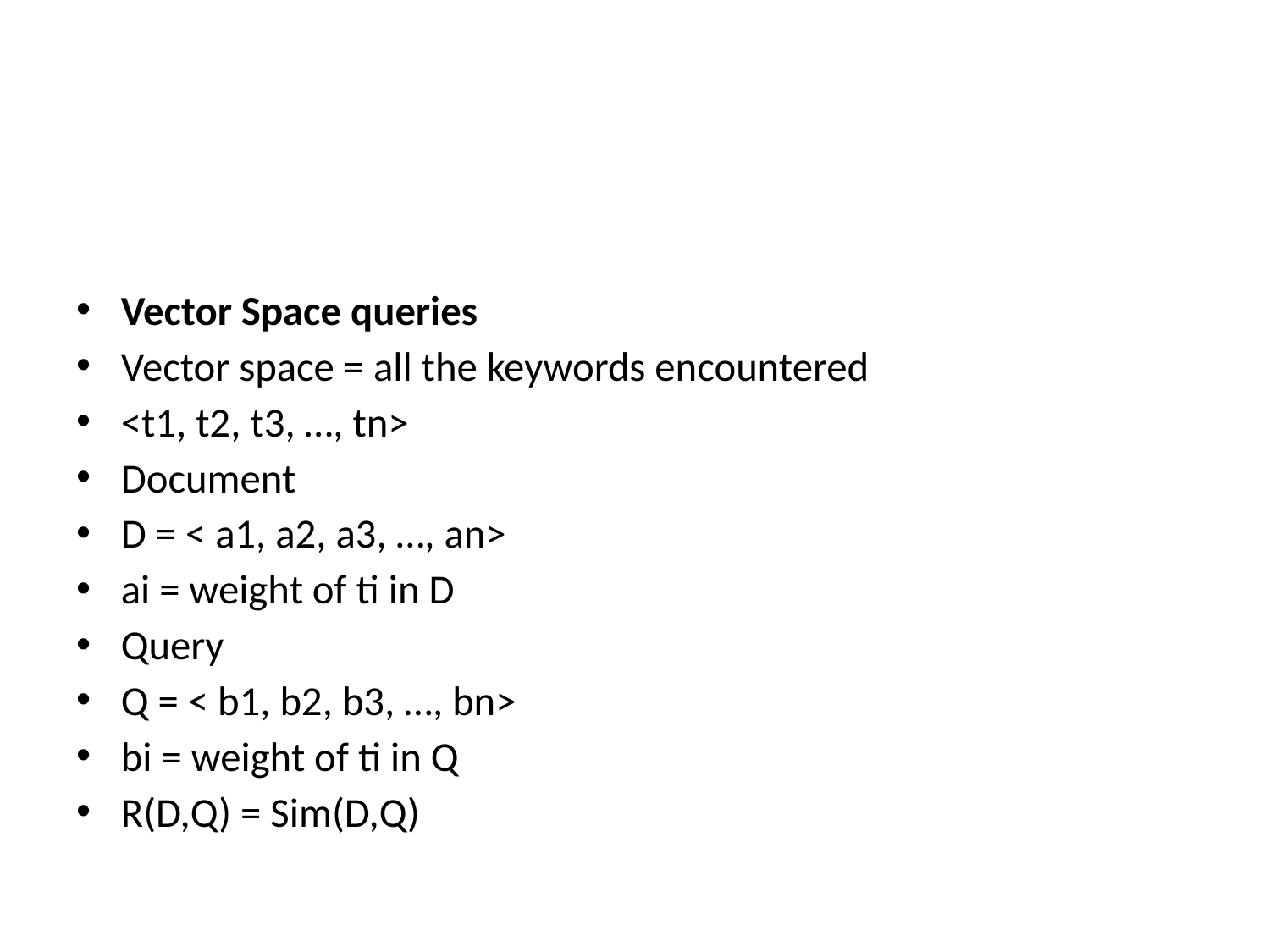

#

Vector Space queries
Vector space = all the keywords encountered
<t1, t2, t3, …, tn>
Document
D = < a1, a2, a3, …, an>
ai = weight of ti in D
Query
Q = < b1, b2, b3, …, bn>
bi = weight of ti in Q
R(D,Q) = Sim(D,Q)